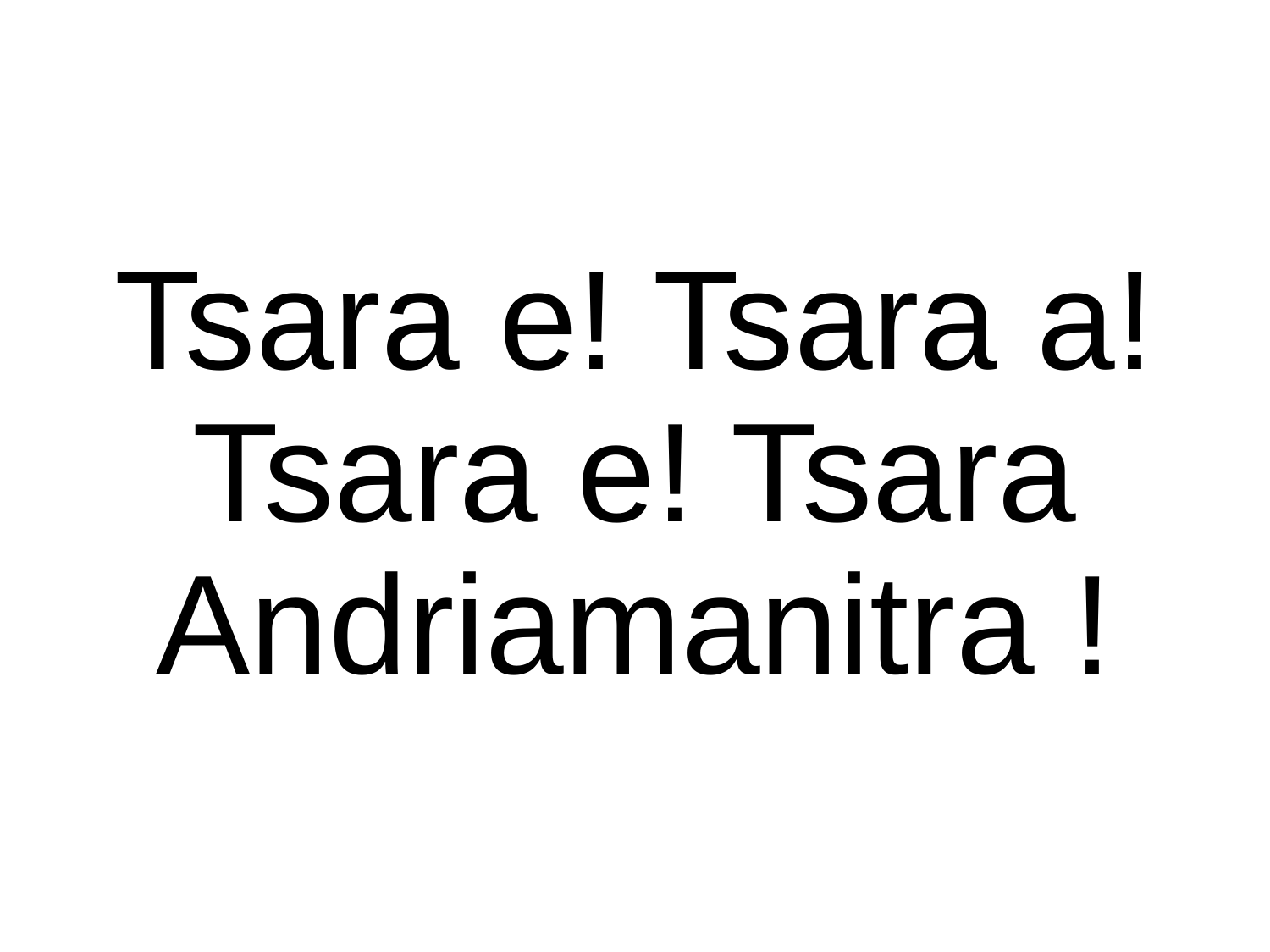

# Tsara e! Tsara a! Tsara e! Tsara Andriamanitra !